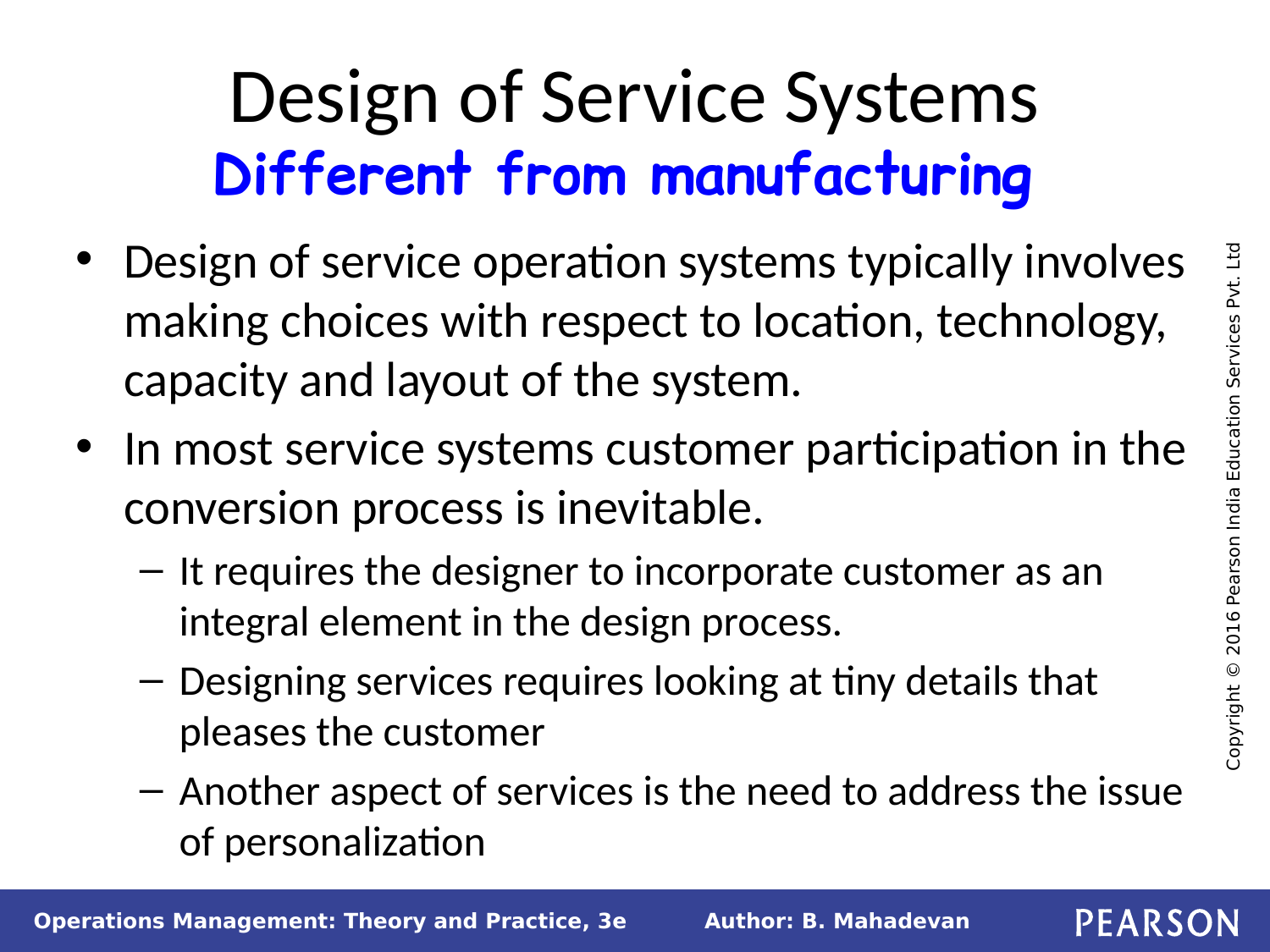

# Design of Service Systems Different from manufacturing
Design of service operation systems typically involves making choices with respect to location, technology, capacity and layout of the system.
In most service systems customer participation in the conversion process is inevitable.
It requires the designer to incorporate customer as an integral element in the design process.
Designing services requires looking at tiny details that pleases the customer
Another aspect of services is the need to address the issue of personalization